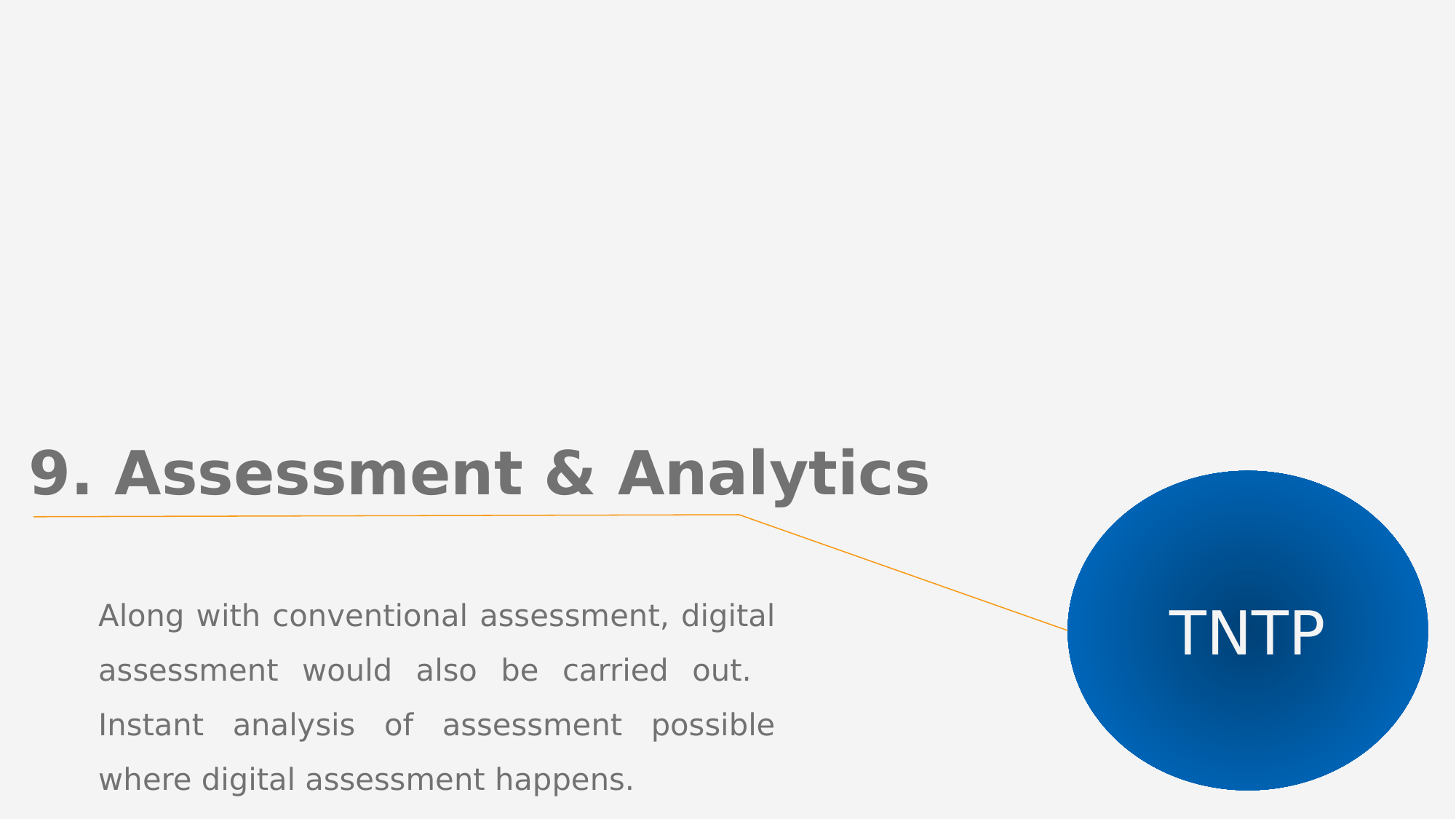

9. Assessment & Analytics
TNTP
Along with conventional assessment, digital assessment would also be carried out.  Instant analysis of assessment possible where digital assessment happens.